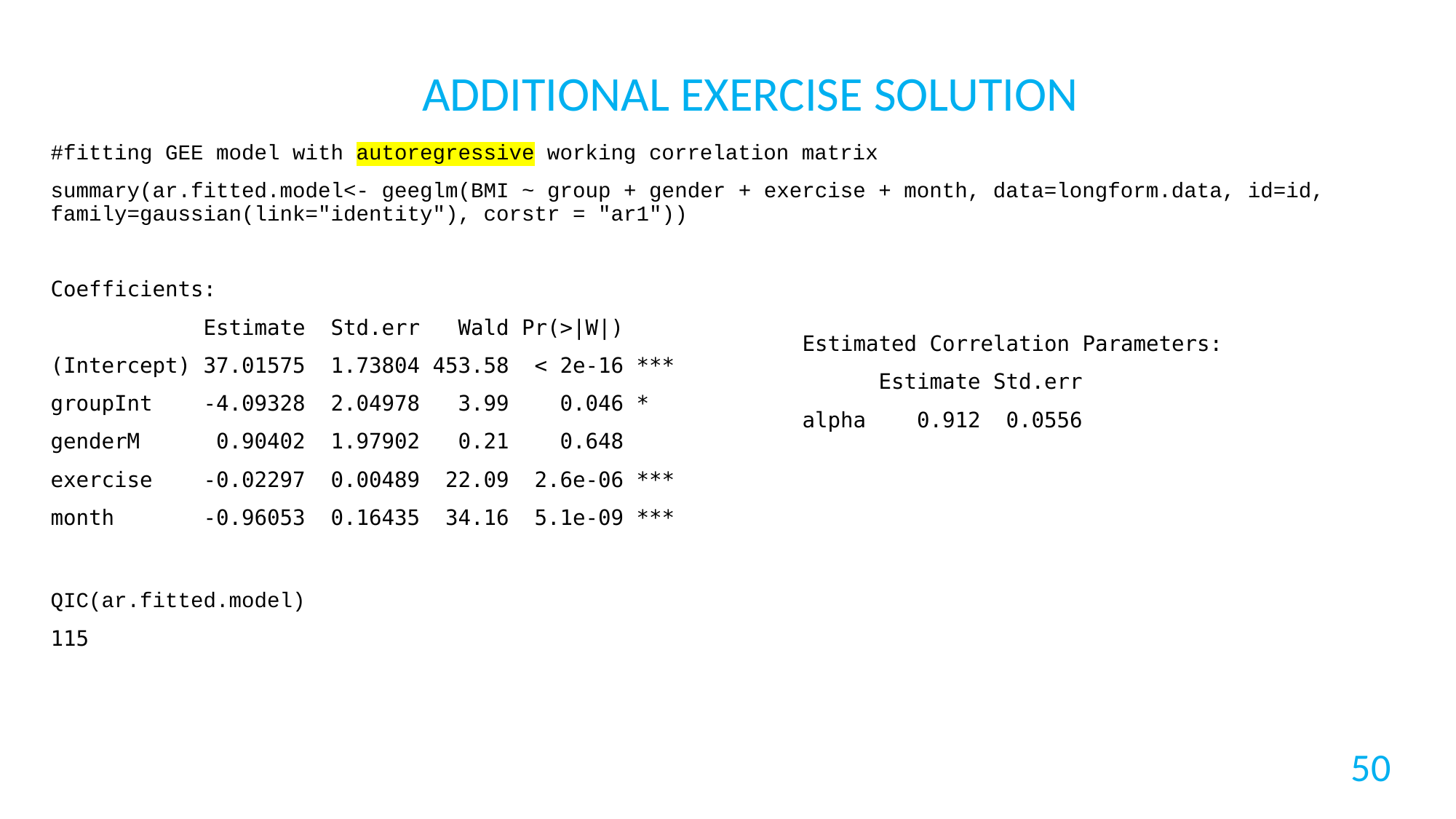

ADDITIONAL EXERCISE SOLUTION
#fitting GEE model with autoregressive working correlation matrix
summary(ar.fitted.model<- geeglm(BMI ~ group + gender + exercise + month, data=longform.data, id=id, family=gaussian(link="identity"), corstr = "ar1"))

Coefficients:
            Estimate  Std.err   Wald Pr(>|W|)
(Intercept) 37.01575  1.73804 453.58  < 2e-16 ***
groupInt    -4.09328  2.04978   3.99    0.046 *
genderM      0.90402  1.97902   0.21    0.648
exercise    -0.02297  0.00489  22.09  2.6e-06 ***
month       -0.96053  0.16435  34.16  5.1e-09 ***

QIC(ar.fitted.model)
115
Estimated Correlation Parameters:
      Estimate Std.err
alpha    0.912  0.0556
50